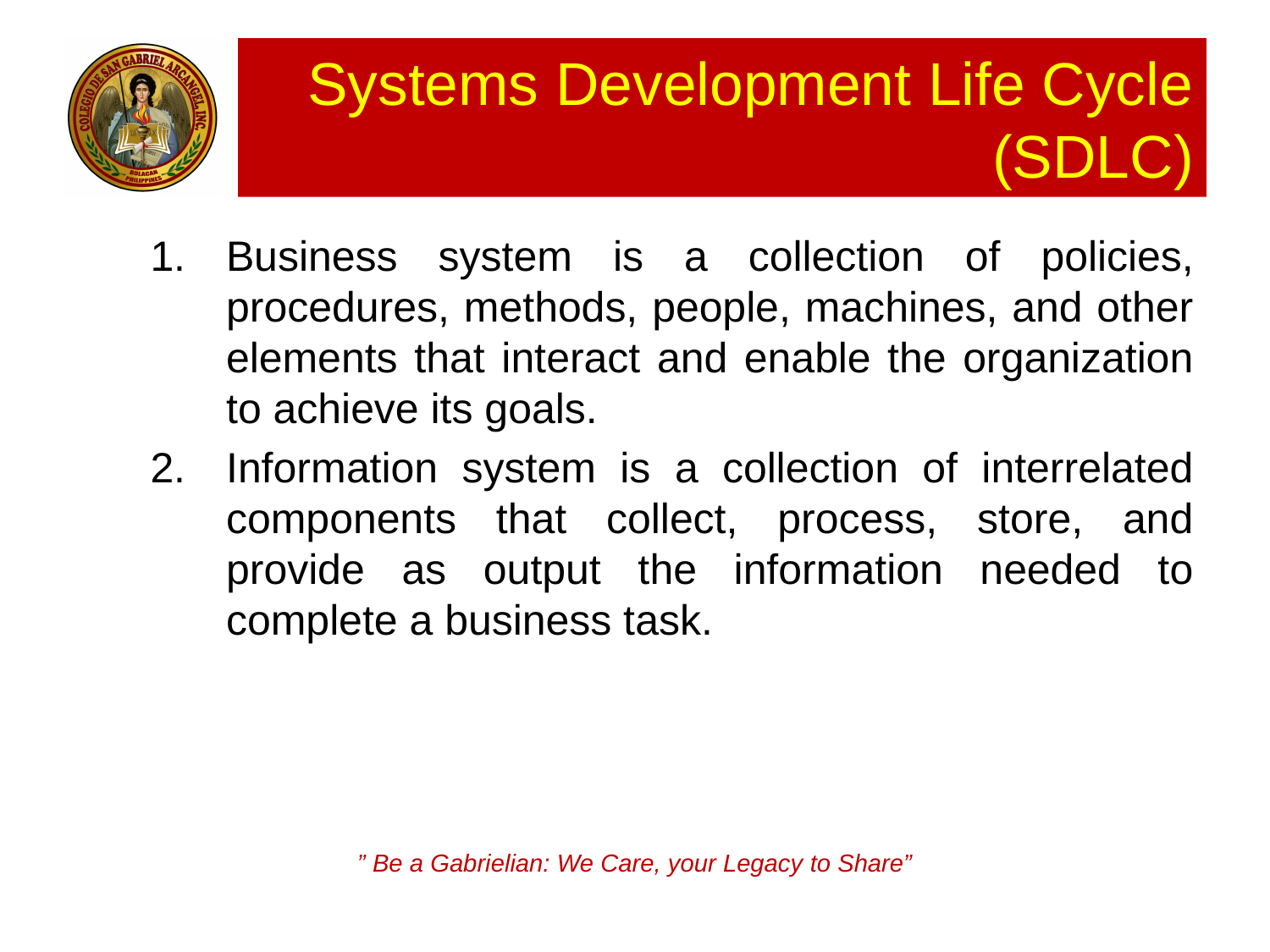

# Systems Development Life Cycle (SDLC)
Business system is a collection of policies, procedures, methods, people, machines, and other elements that interact and enable the organization to achieve its goals.
Information system is a collection of interrelated components that collect, process, store, and provide as output the information needed to complete a business task.